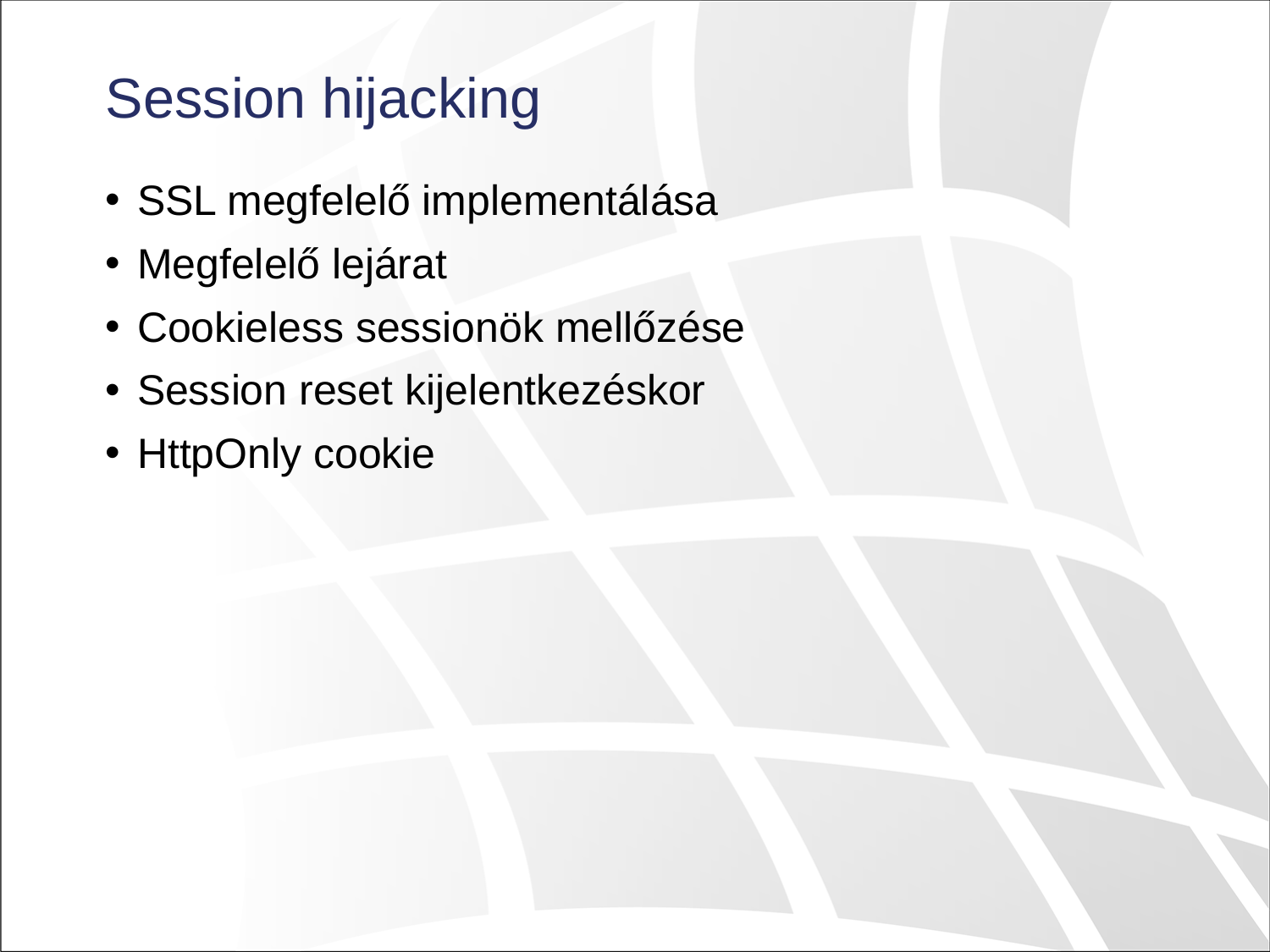

# Session hijacking
SSL megfelelő implementálása
Megfelelő lejárat
Cookieless sessionök mellőzése
Session reset kijelentkezéskor
HttpOnly cookie